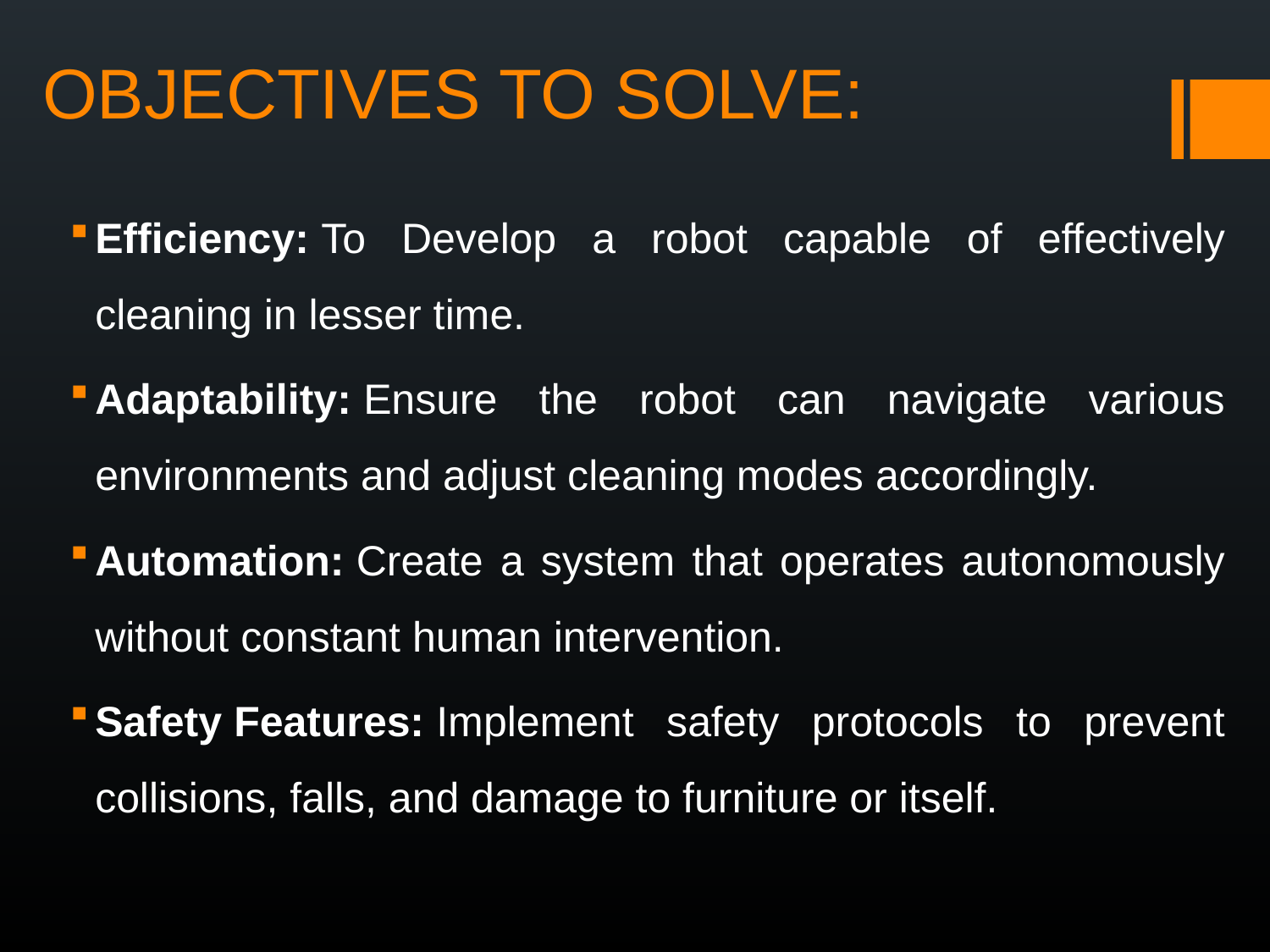

# OBJECTIVES TO SOLVE:

Efficiency: To Develop a robot capable of effectively cleaning in lesser time.​
Adaptability: Ensure the robot can navigate various environments and adjust cleaning modes accordingly.​
Automation: Create a system that operates autonomously without constant human intervention.​
Safety Features: Implement safety protocols to prevent collisions, falls, and damage to furniture or itself.​